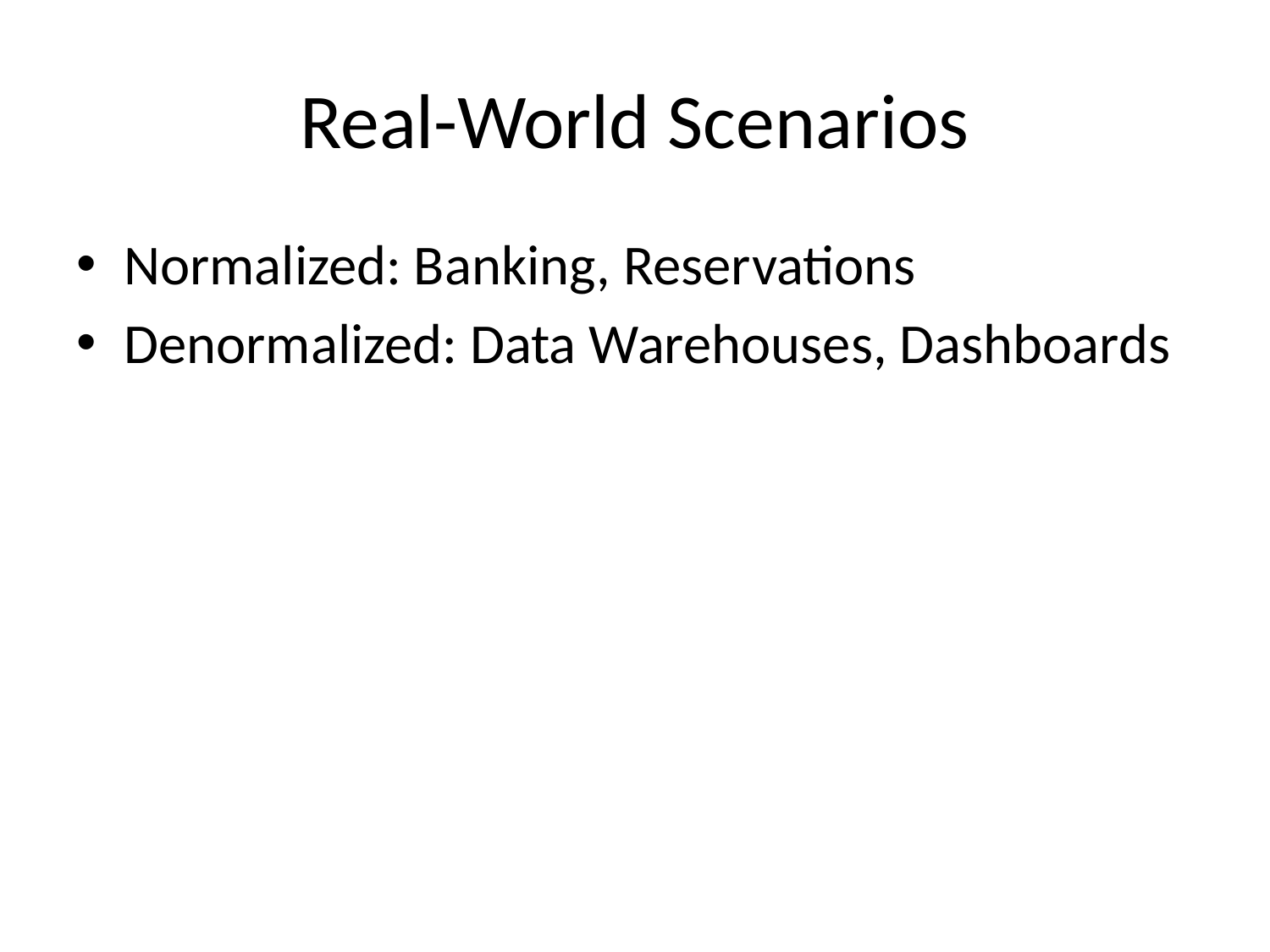

# Real-World Scenarios
Normalized: Banking, Reservations
Denormalized: Data Warehouses, Dashboards